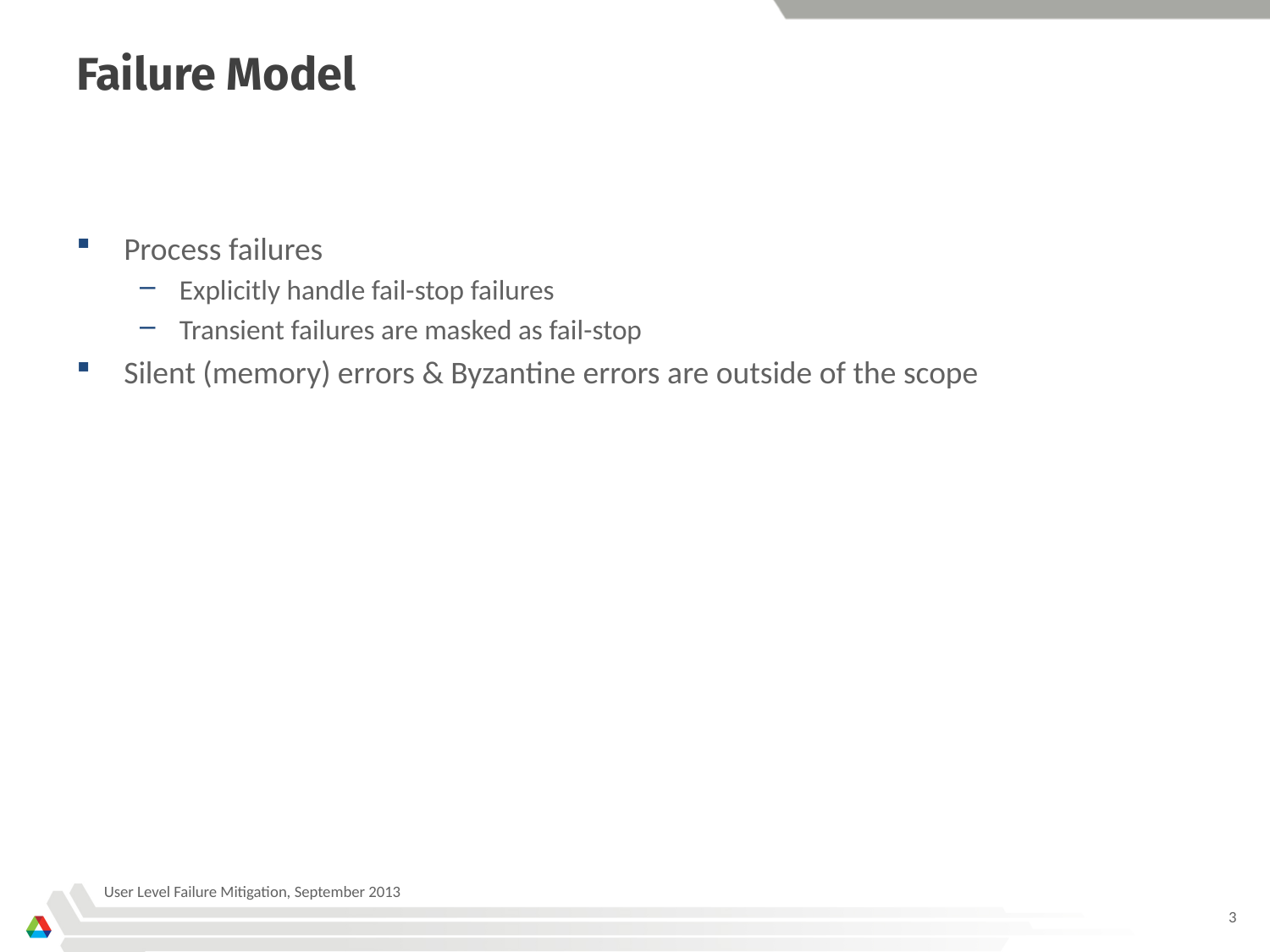

# Failure Model
Process failures
Explicitly handle fail-stop failures
Transient failures are masked as fail-stop
Silent (memory) errors & Byzantine errors are outside of the scope
User Level Failure Mitigation, September 2013
3